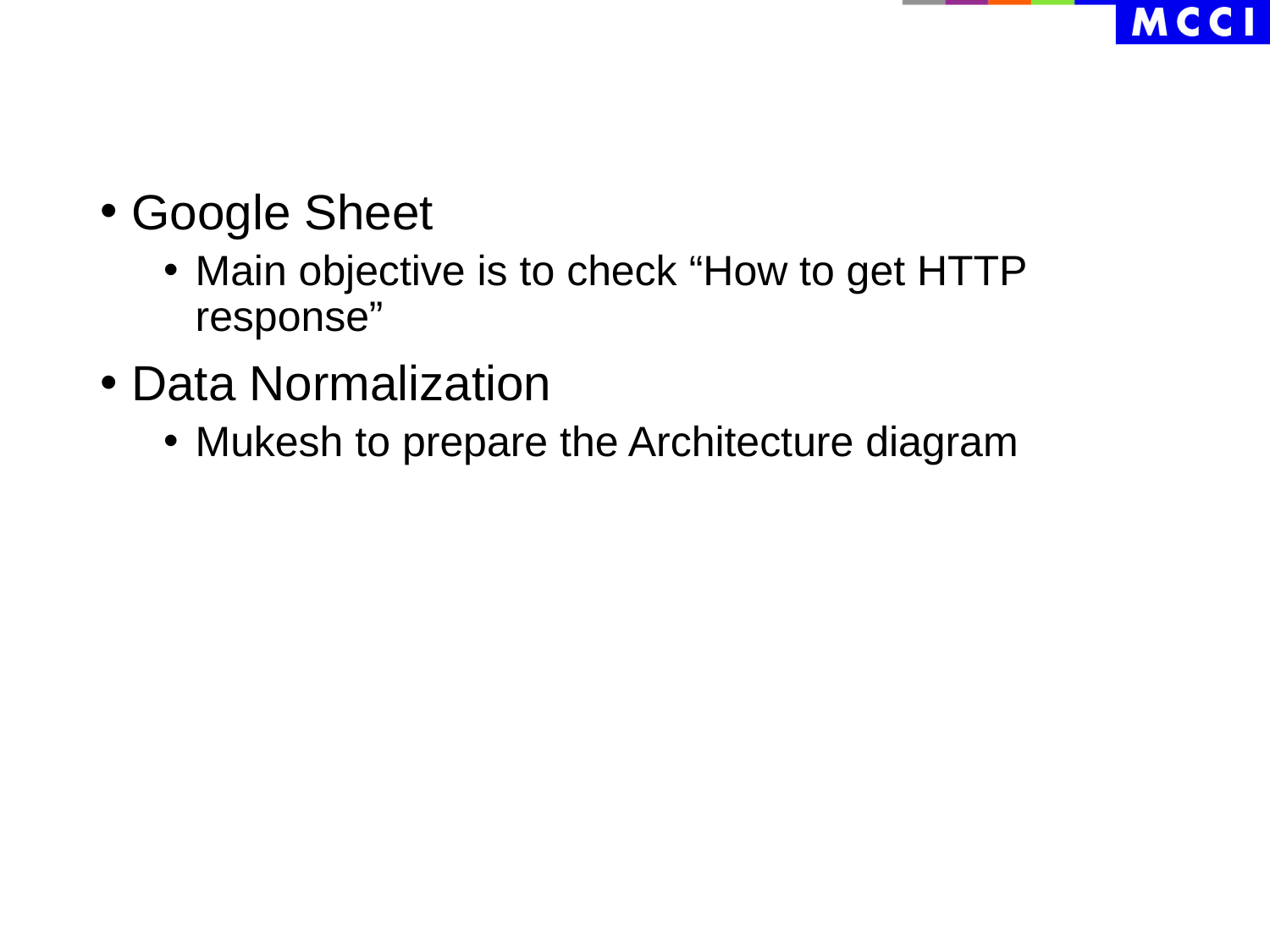

#
Google Sheet
Main objective is to check “How to get HTTP response”
Data Normalization
Mukesh to prepare the Architecture diagram